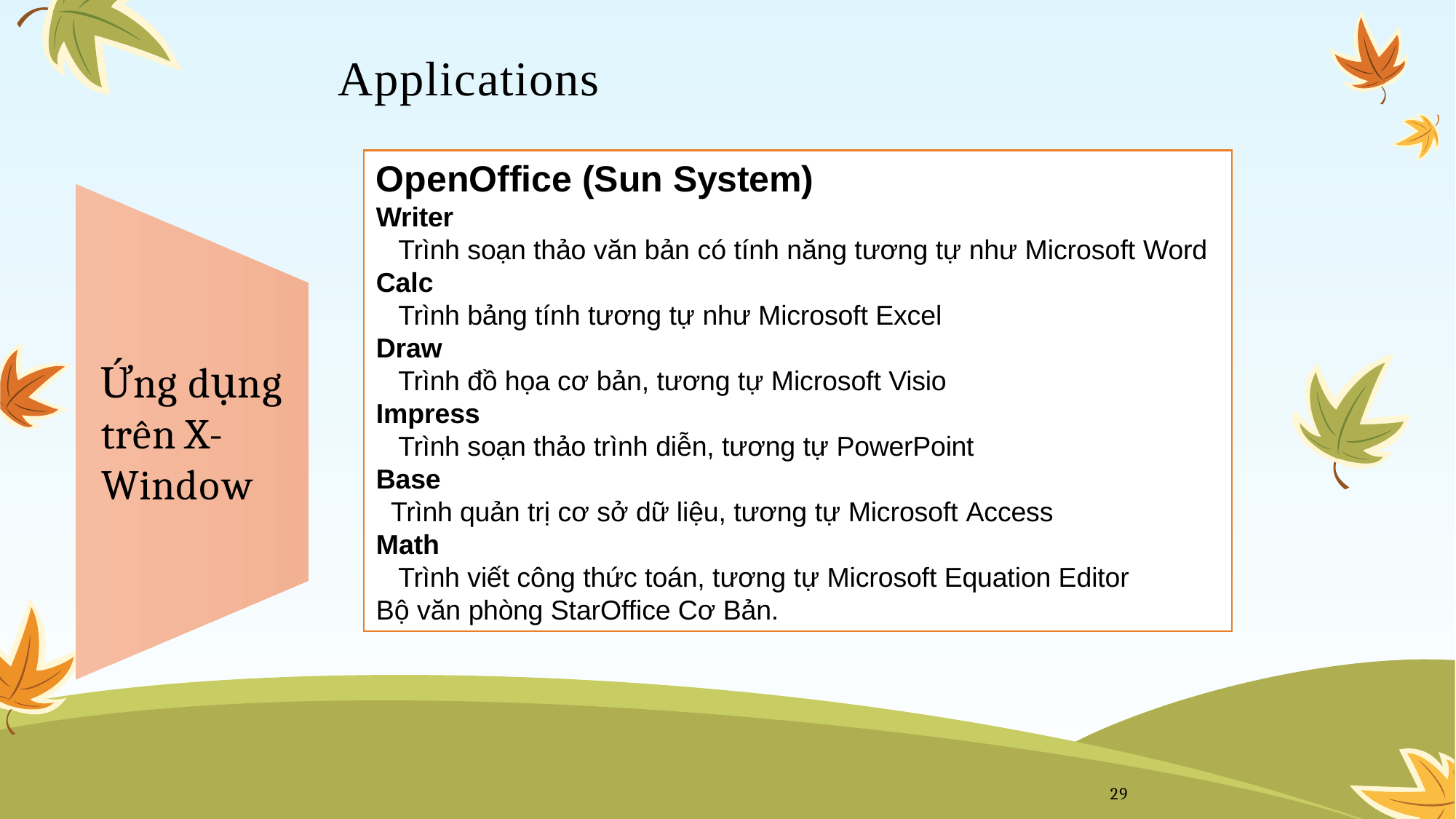

# Applications
OpenOffice (Sun System)
Writer
Trình soạn thảo văn bản có tính năng tương tự như Microsoft Word
Calc
Trình bảng tính tương tự như Microsoft Excel
Draw
Trình đồ họa cơ bản, tương tự Microsoft Visio
Impress
Trình soạn thảo trình diễn, tương tự PowerPoint
Base
Trình quản trị cơ sở dữ liệu, tương tự Microsoft Access
Math
Trình viết công thức toán, tương tự Microsoft Equation Editor  Bộ văn phòng StarOffice Cơ Bản.
Ứng dụng trên X-Window

29